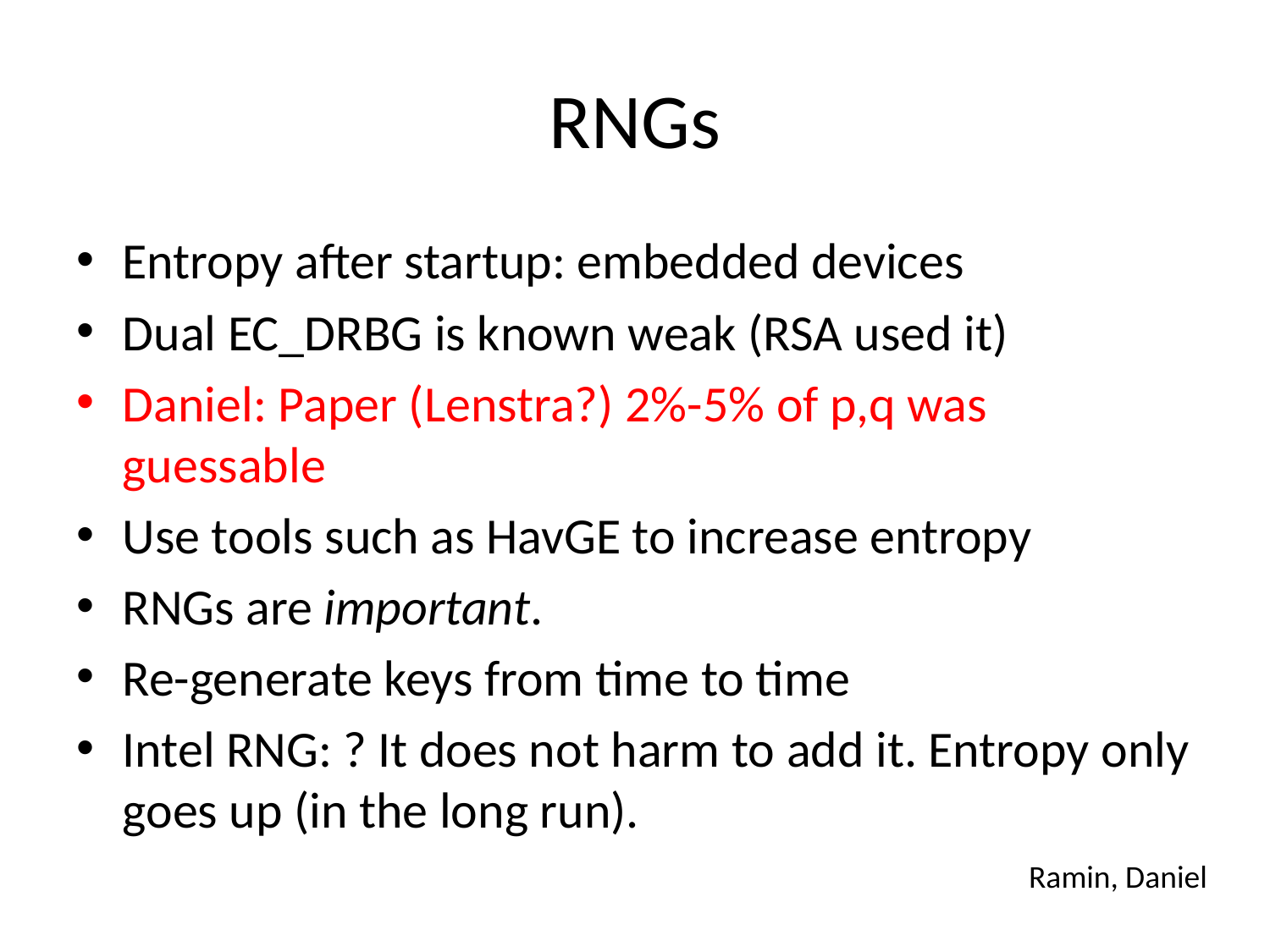

# RNGs
Entropy after startup: embedded devices
Dual EC_DRBG is known weak (RSA used it)
Daniel: Paper (Lenstra?) 2%-5% of p,q was guessable
Use tools such as HavGE to increase entropy
RNGs are important.
Re-generate keys from time to time
Intel RNG: ? It does not harm to add it. Entropy only goes up (in the long run).

Ramin, Daniel